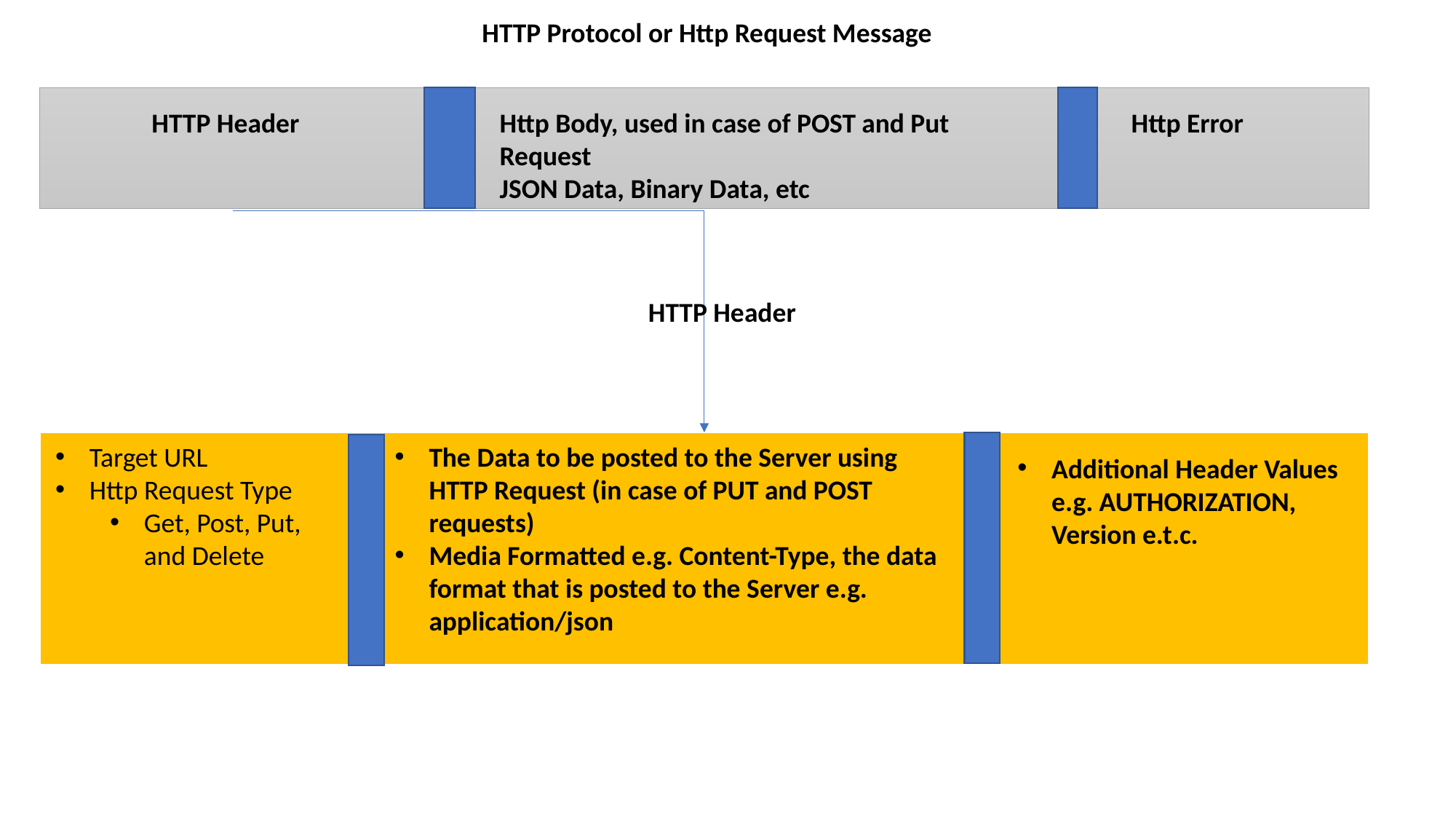

HTTP Protocol or Http Request Message

HTTP Header
Http Body, used in case of POST and Put Request
JSON Data, Binary Data, etc
Http Error
HTTP Header

Target URL
Http Request Type
Get, Post, Put, and Delete

The Data to be posted to the Server using HTTP Request (in case of PUT and POST requests)
Media Formatted e.g. Content-Type, the data format that is posted to the Server e.g. application/json
Additional Header Values e.g. AUTHORIZATION, Version e.t.c.